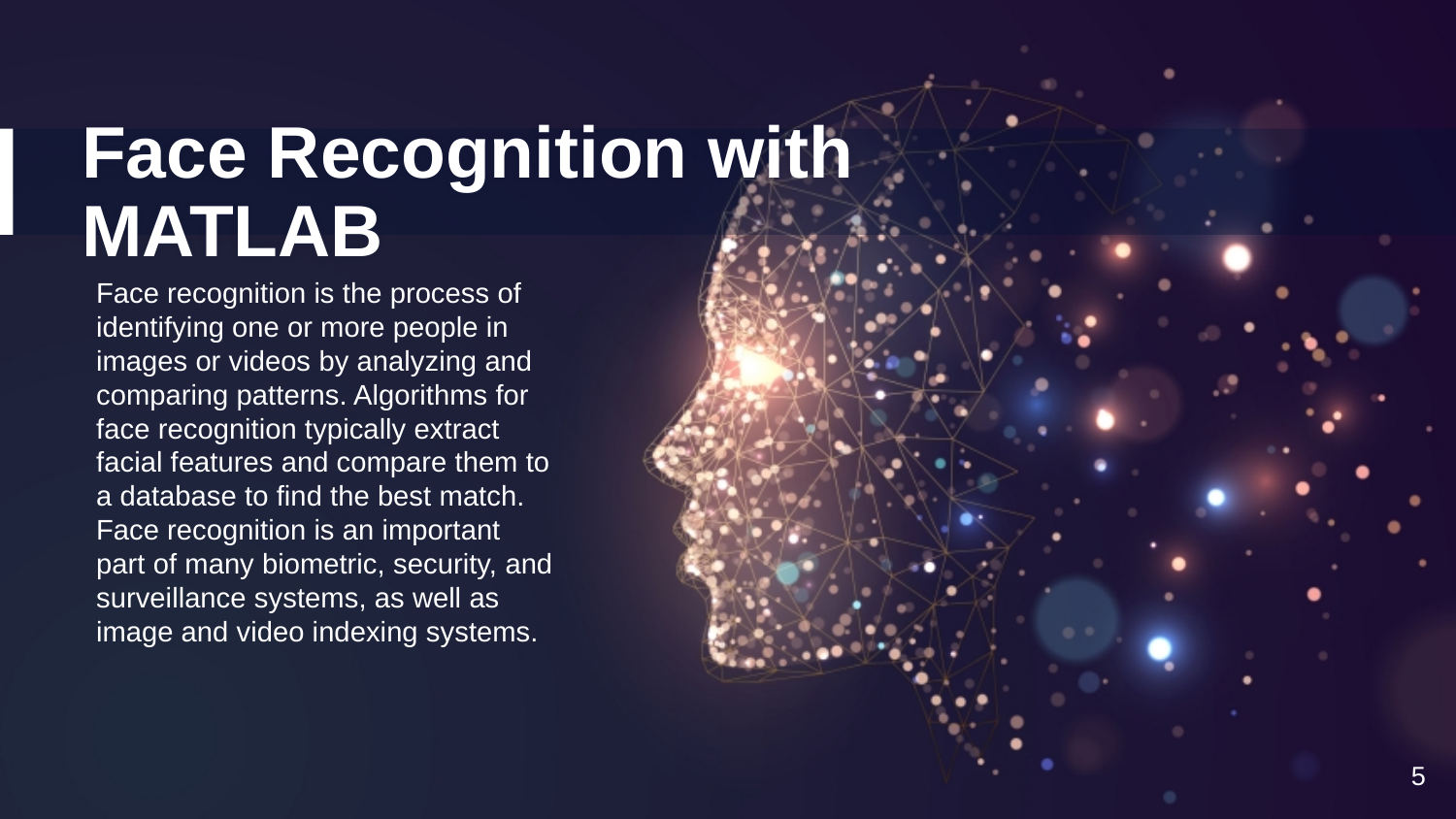

# Face Recognition with MATLAB
Face recognition is the process of identifying one or more people in images or videos by analyzing and comparing patterns. Algorithms for face recognition typically extract facial features and compare them to a database to find the best match. Face recognition is an important part of many biometric, security, and surveillance systems, as well as image and video indexing systems.
5